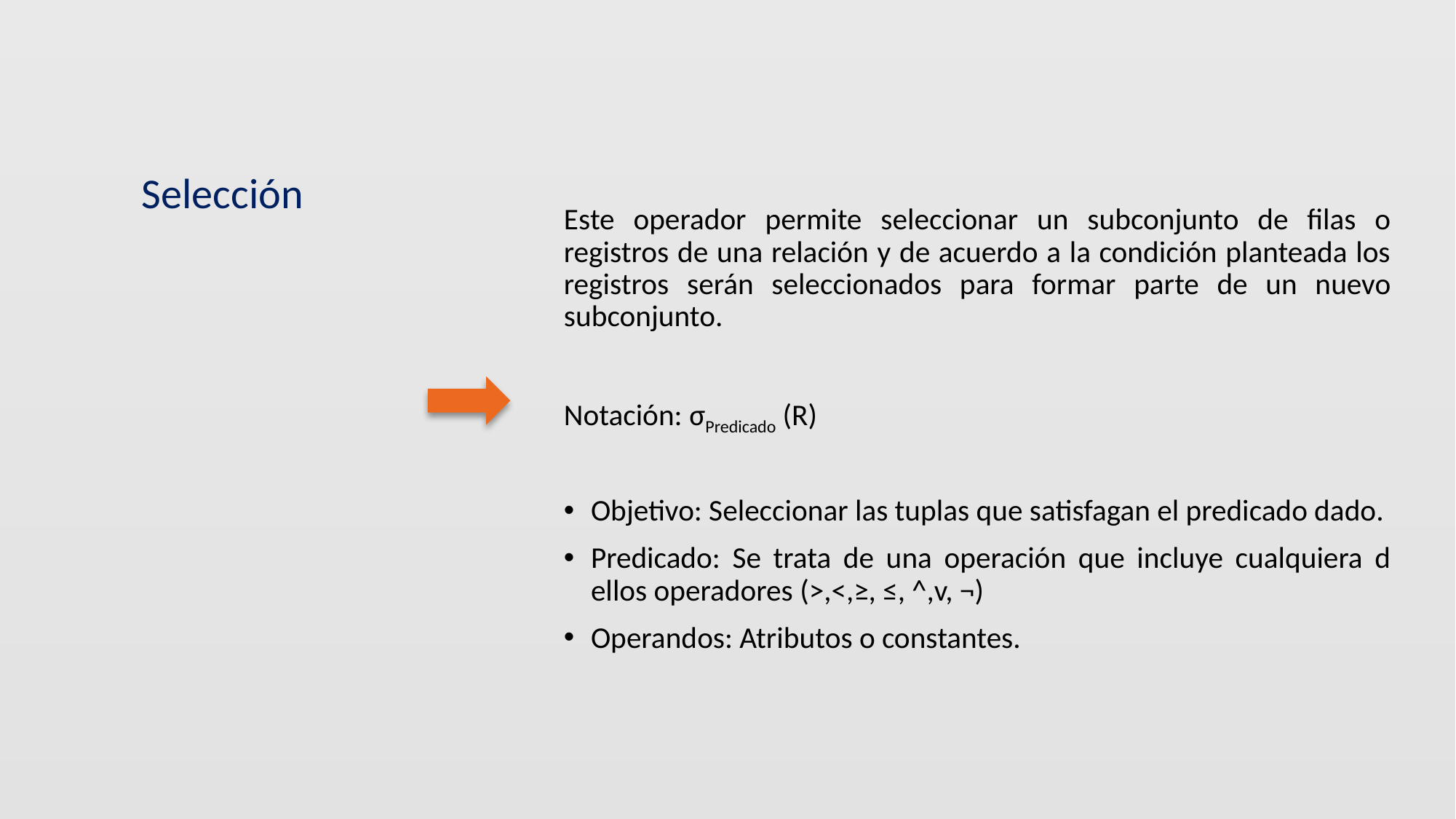

Este operador permite seleccionar un subconjunto de filas o registros de una relación y de acuerdo a la condición planteada los registros serán seleccionados para formar parte de un nuevo subconjunto.

Notación: σPredicado (R)

Objetivo: Seleccionar las tuplas que satisfagan el predicado dado.
Predicado: Se trata de una operación que incluye cualquiera d ellos operadores (>,<,≥, ≤, ^,v, ¬)
Operandos: Atributos o constantes.

Selección